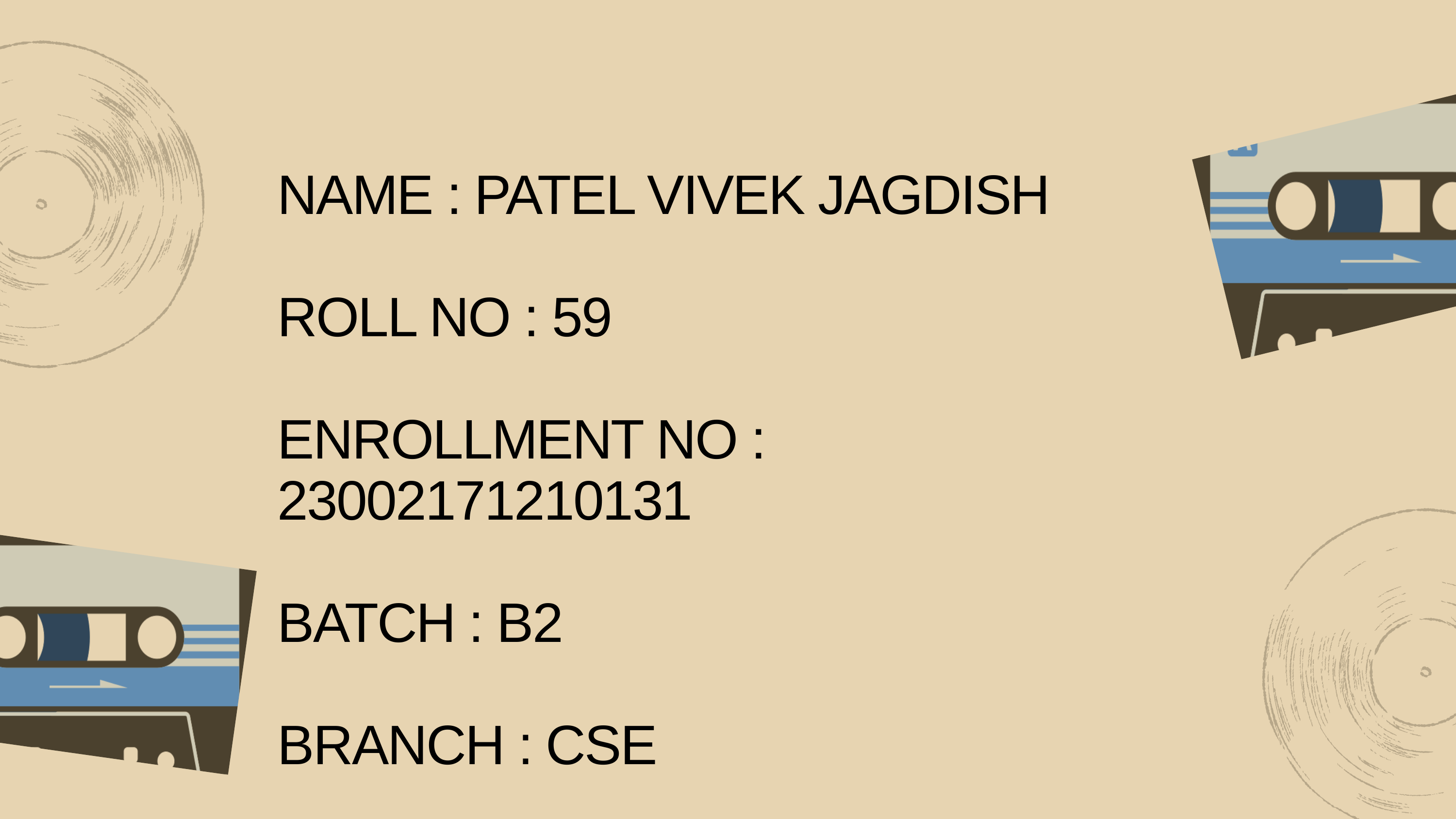

NAME : PATEL VIVEK JAGDISH

ROLL NO : 59

ENROLLMENT NO : 23002171210131

BATCH : B2

BRANCH : CSE